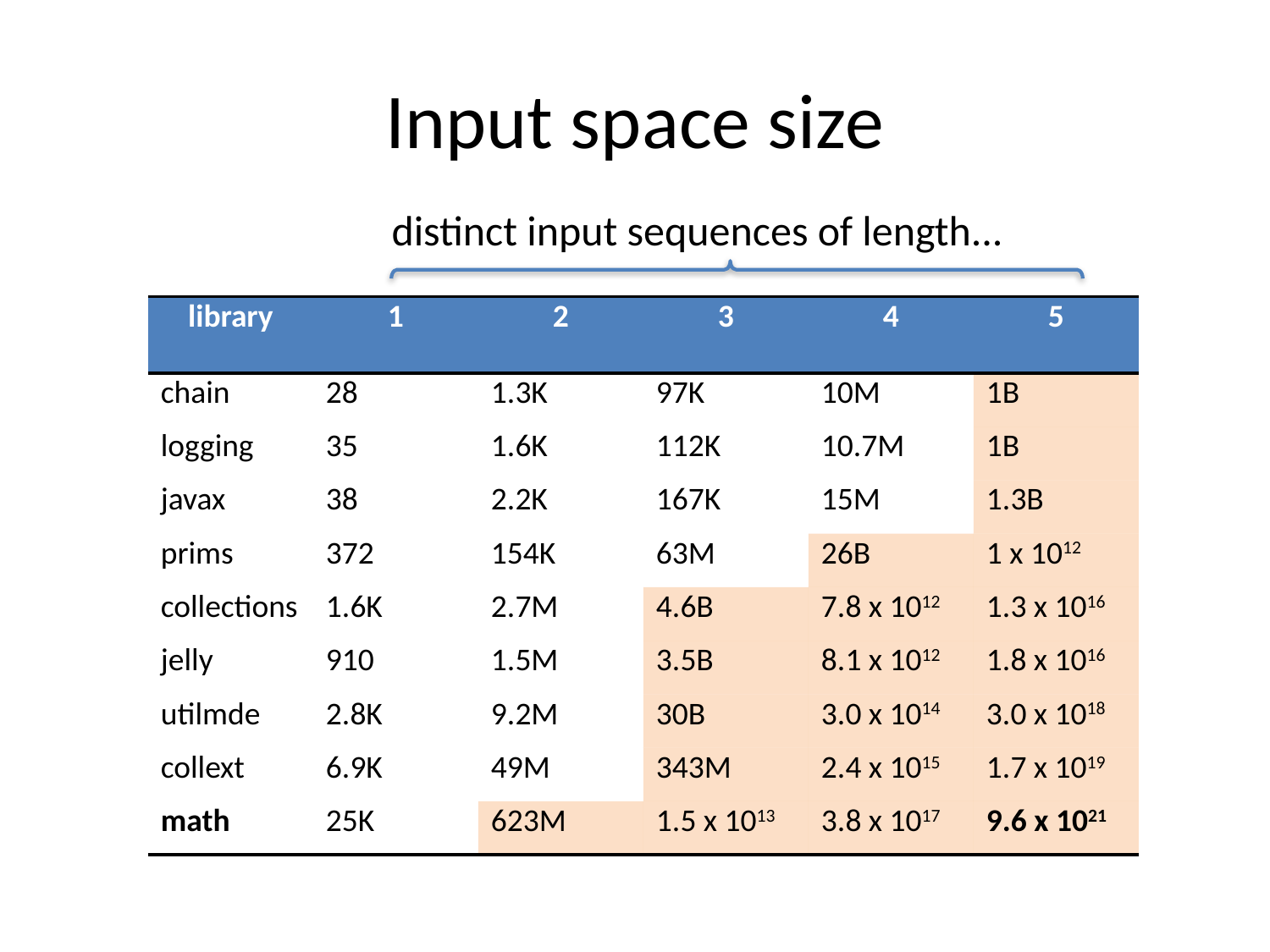

# Input space size
distinct input sequences of length...
| library | 1 | 2 | 3 | 4 | 5 |
| --- | --- | --- | --- | --- | --- |
| chain | 28 | 1.3K | 97K | 10M | 1B |
| logging | 35 | 1.6K | 112K | 10.7M | 1B |
| javax | 38 | 2.2K | 167K | 15M | 1.3B |
| prims | 372 | 154K | 63M | 26B | 1 x 1012 |
| collections | 1.6K | 2.7M | 4.6B | 7.8 x 1012 | 1.3 x 1016 |
| jelly | 910 | 1.5M | 3.5B | 8.1 x 1012 | 1.8 x 1016 |
| utilmde | 2.8K | 9.2M | 30B | 3.0 x 1014 | 3.0 x 1018 |
| collext | 6.9K | 49M | 343M | 2.4 x 1015 | 1.7 x 1019 |
| math | 25K | 623M | 1.5 x 1013 | 3.8 x 1017 | 9.6 x 1021 |